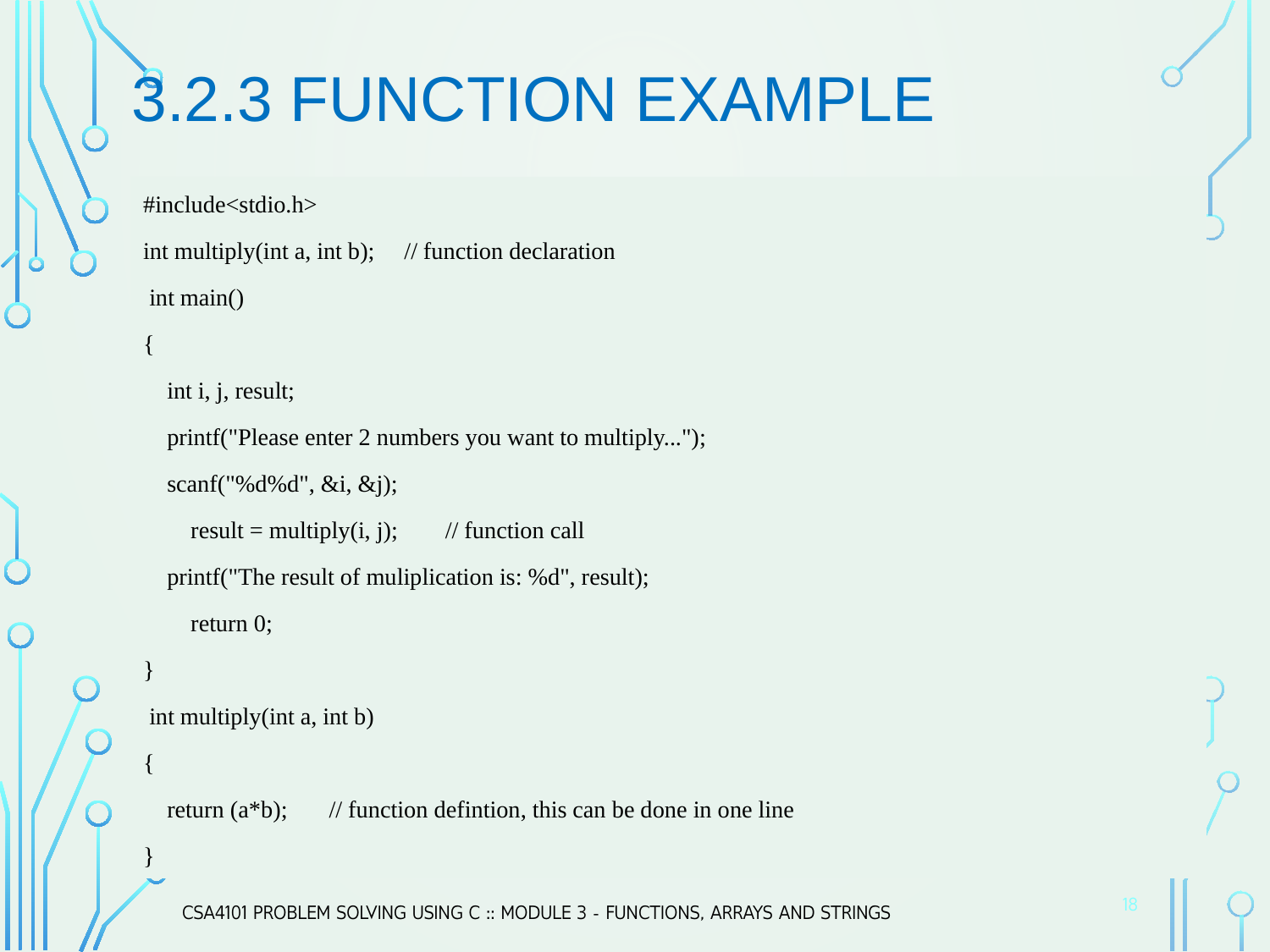

# 3.2.3 Function Example
#include<stdio.h>
int multiply(int a, int b);     // function declaration
 int main()
{
    int i, j, result;
    printf("Please enter 2 numbers you want to multiply...");
    scanf("%d%d", &i, &j);
        result = multiply(i, j);        // function call
    printf("The result of muliplication is: %d", result);
        return 0;
}
 int multiply(int a, int b)
{
    return (a*b);       // function defintion, this can be done in one line
}
18
CSA4101 PROBLEM SOLVING USING C :: MODULE 3 - FUNCTIONS, ARRAYS AND STRINGS